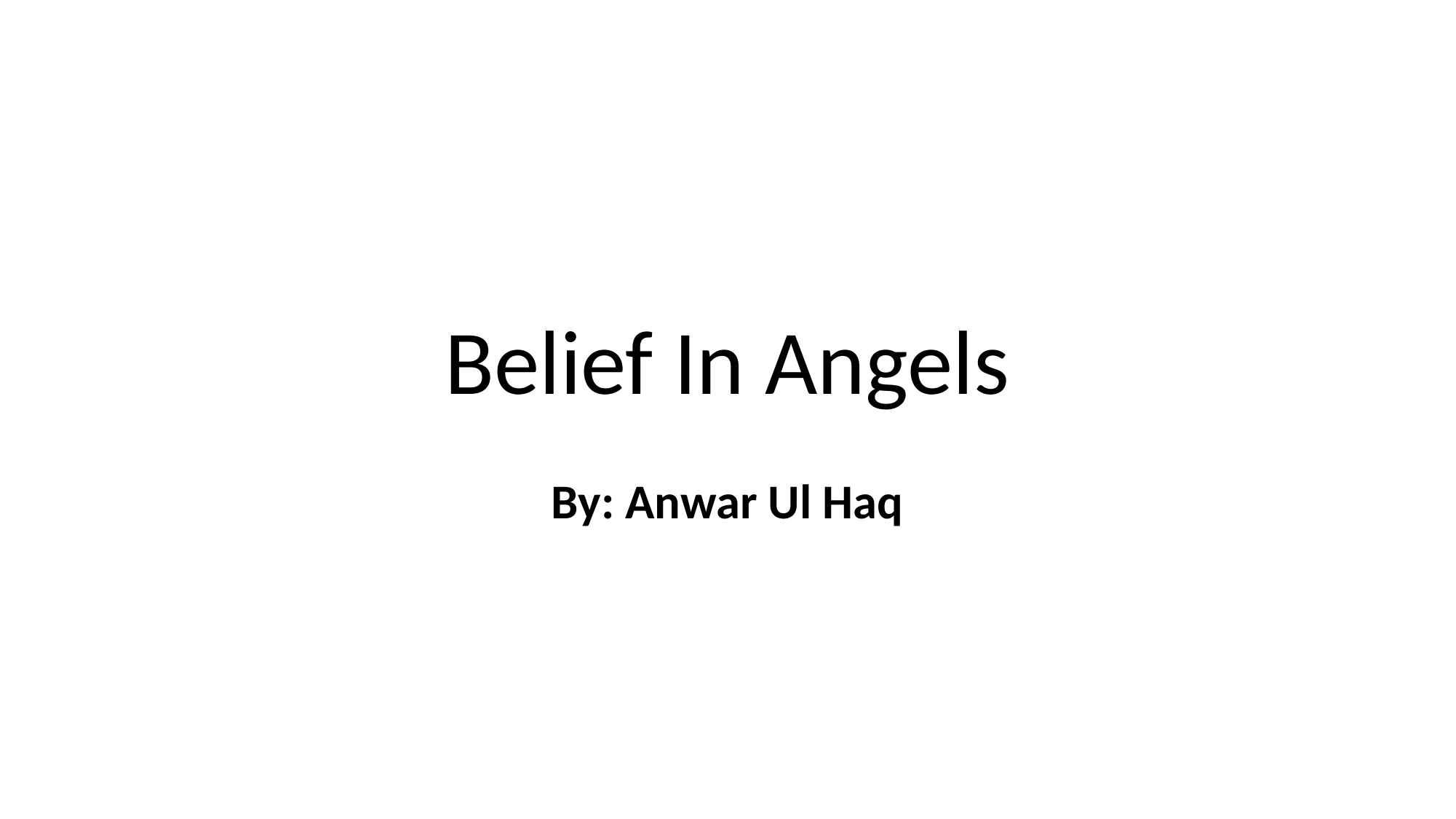

# Belief In Angels
By: Anwar Ul Haq